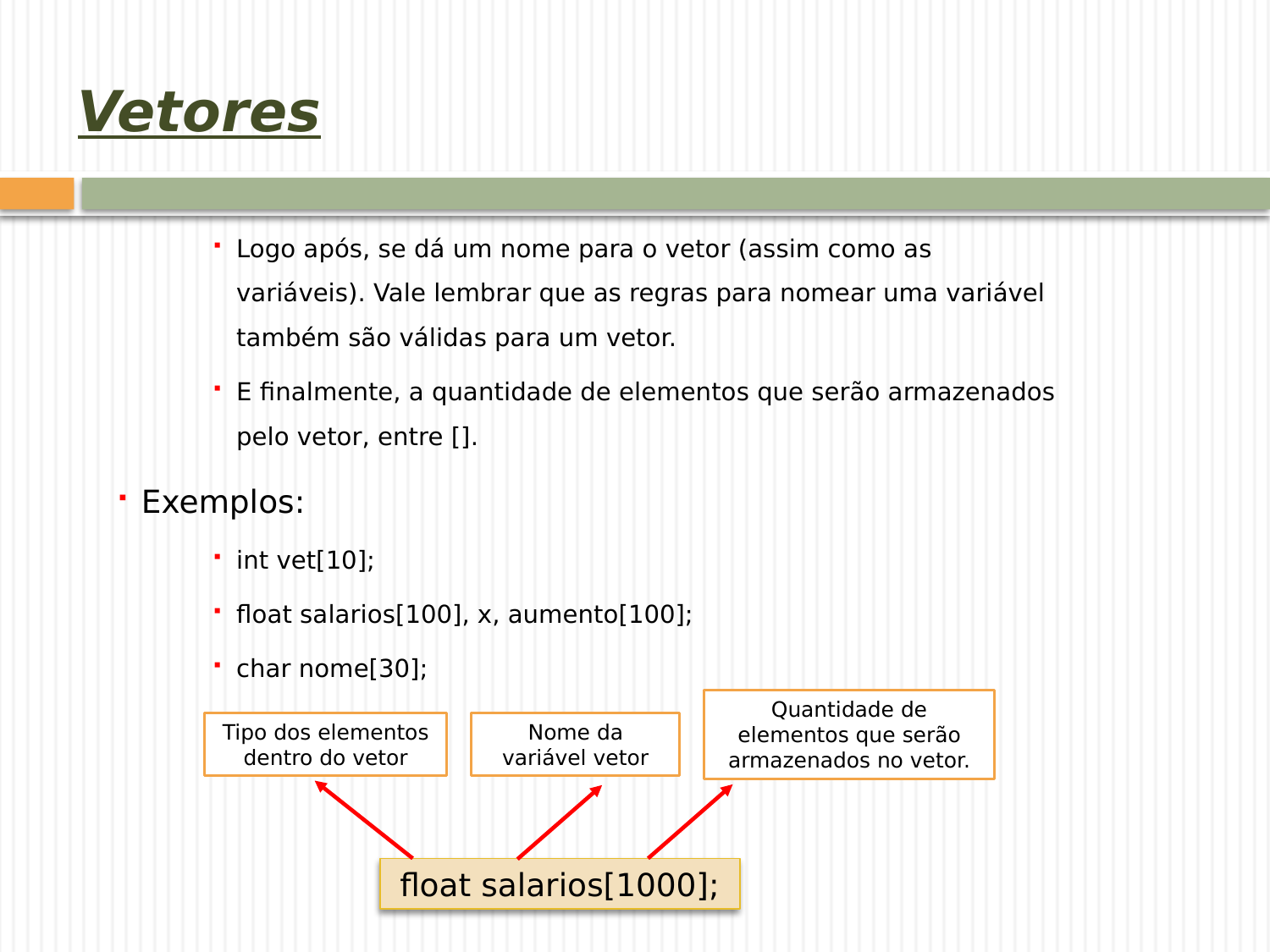

# Vetores
Logo após, se dá um nome para o vetor (assim como as variáveis). Vale lembrar que as regras para nomear uma variável também são válidas para um vetor.
E finalmente, a quantidade de elementos que serão armazenados pelo vetor, entre [].
Exemplos:
int vet[10];
float salarios[100], x, aumento[100];
char nome[30];

Quantidade de elementos que serão armazenados no vetor.
Nome da variável vetor
Tipo dos elementos dentro do vetor
float salarios[1000];